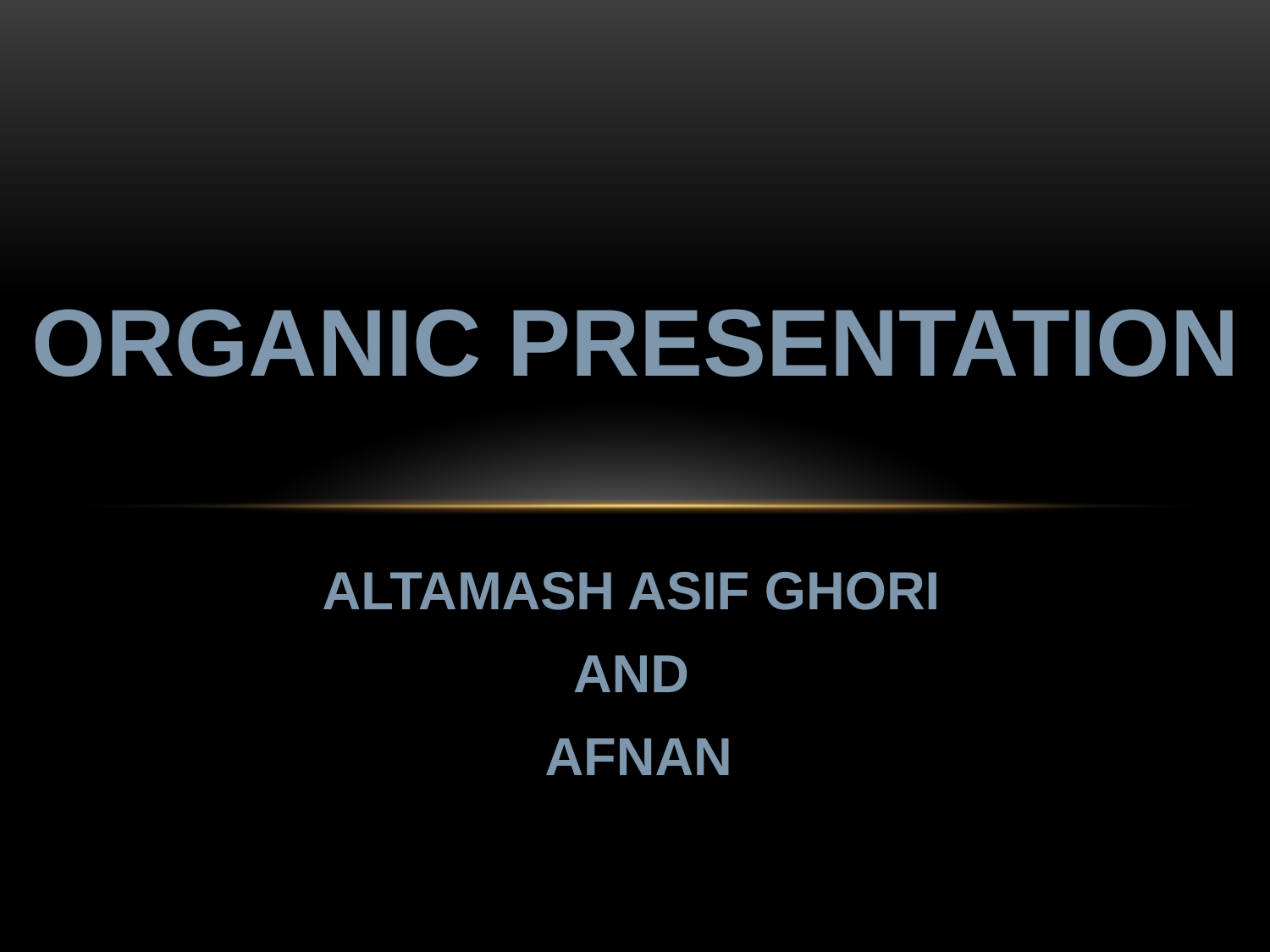

Organic Presentation
Altamash Asif Ghori
and
Afnan